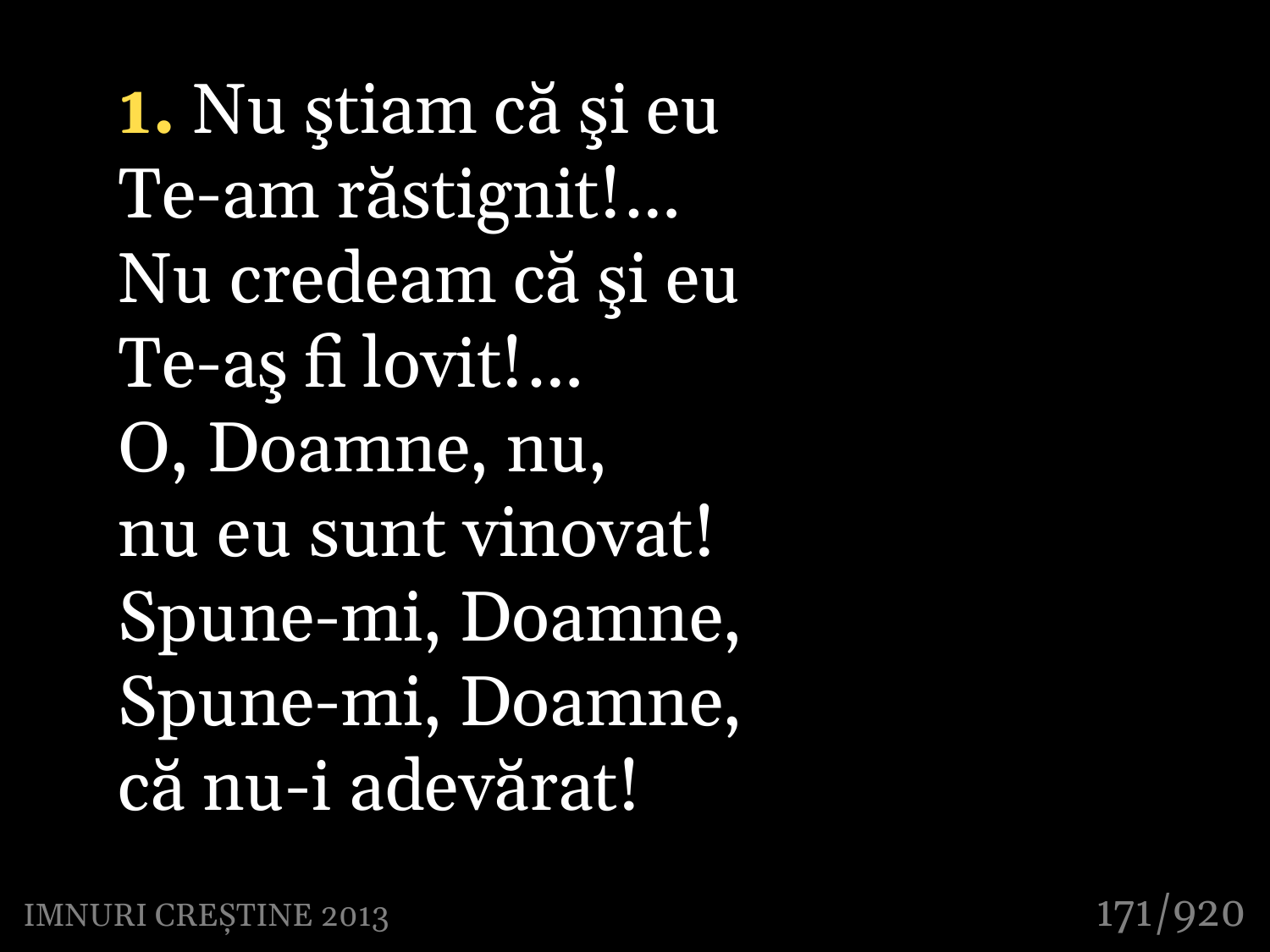

1. Nu ştiam că şi eu
Te-am răstignit!…
Nu credeam că şi eu
Te-aş fi lovit!…
O, Doamne, nu,
nu eu sunt vinovat!
Spune-mi, Doamne,
Spune-mi, Doamne,
că nu-i adevărat!
171/920
IMNURI CREȘTINE 2013